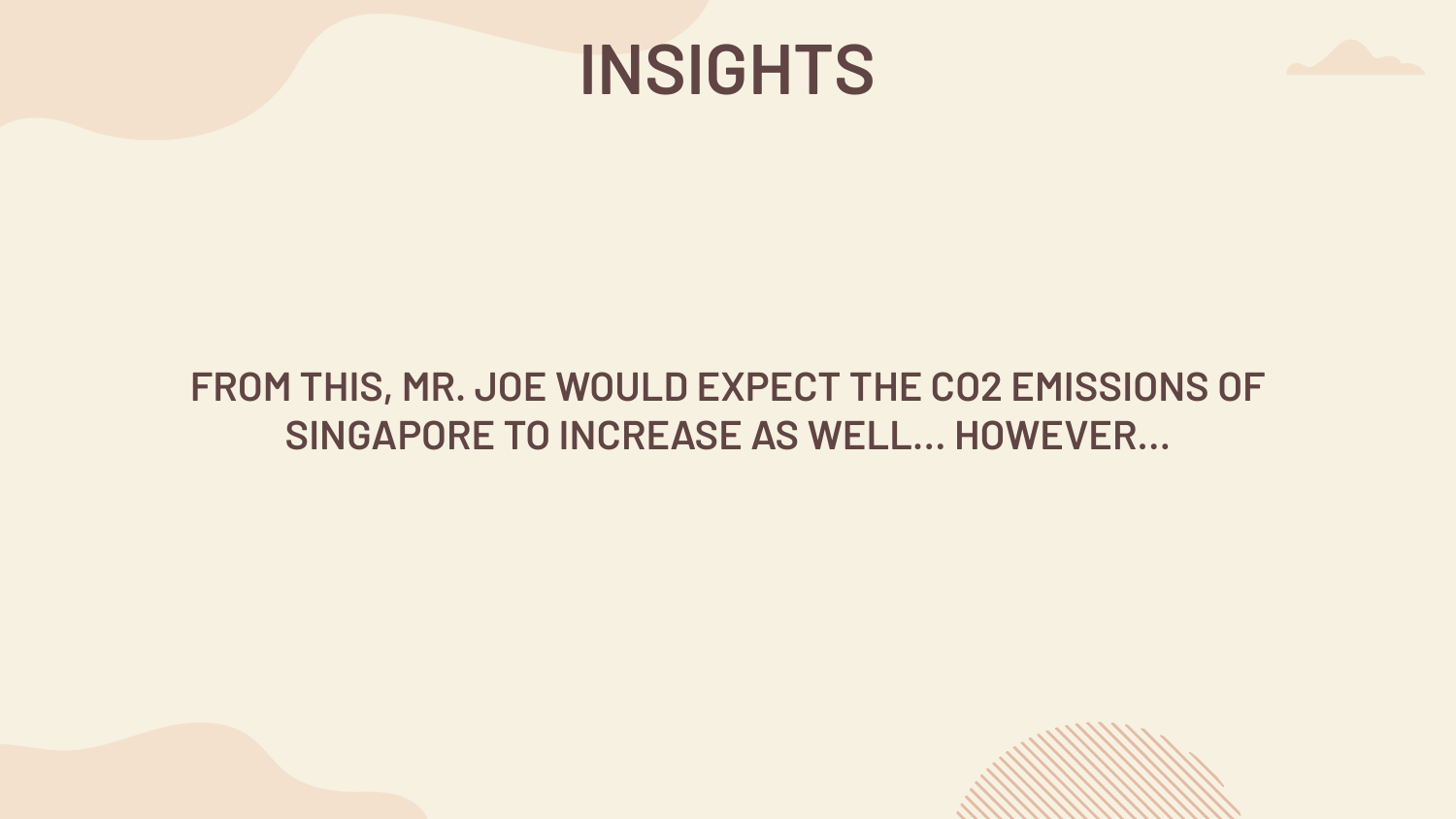

# INSIGHTS
FROM THIS, MR. JOE WOULD EXPECT THE CO2 EMISSIONS OF SINGAPORE TO INCREASE AS WELL… HOWEVER…